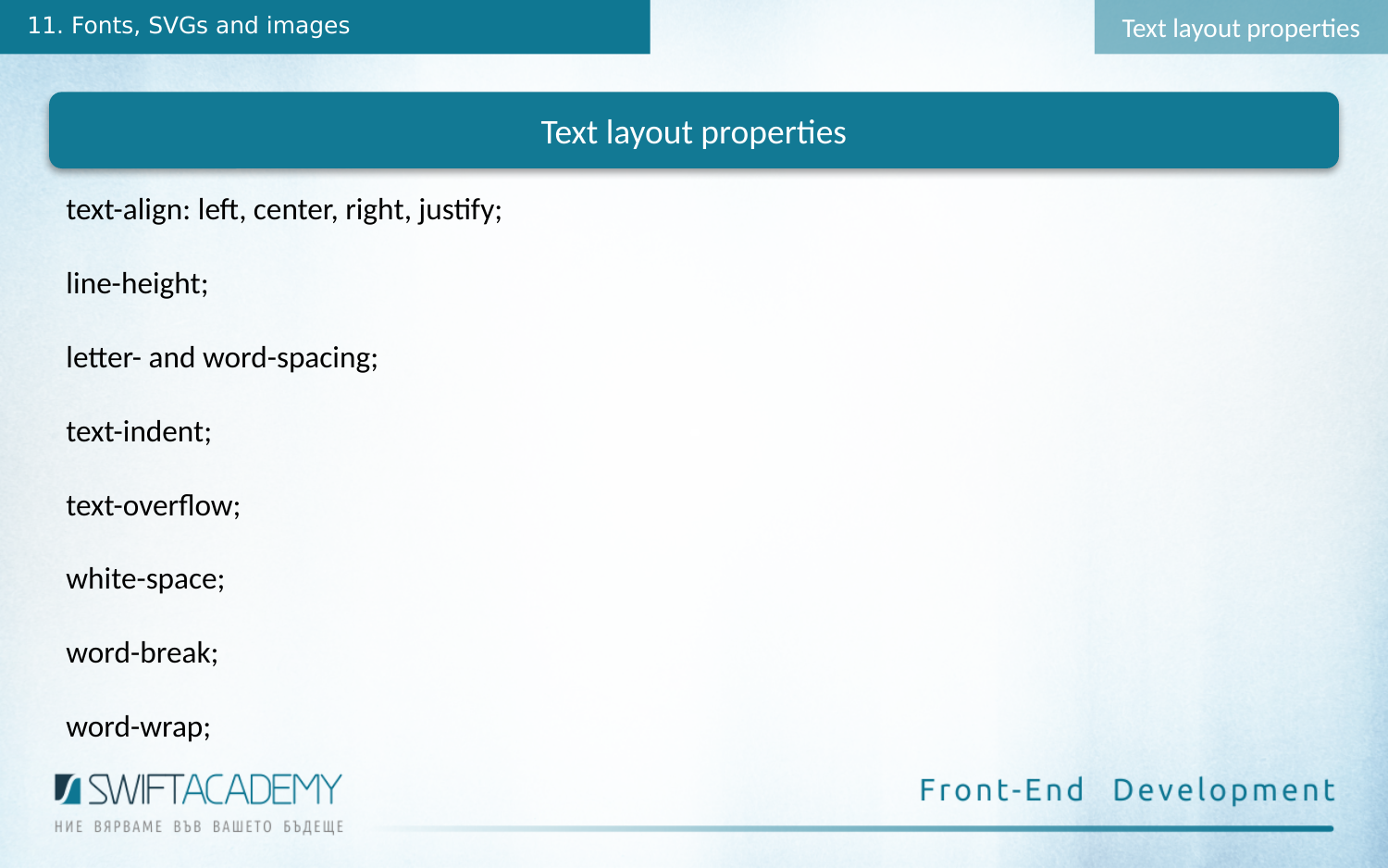

Text layout properties
11. Fonts, SVGs and images

Text layout properties
text-align: left, center, right, justify;

line-height;

letter- and word-spacing;

text-indent;

text-overflow;

white-space;

word-break;

word-wrap;